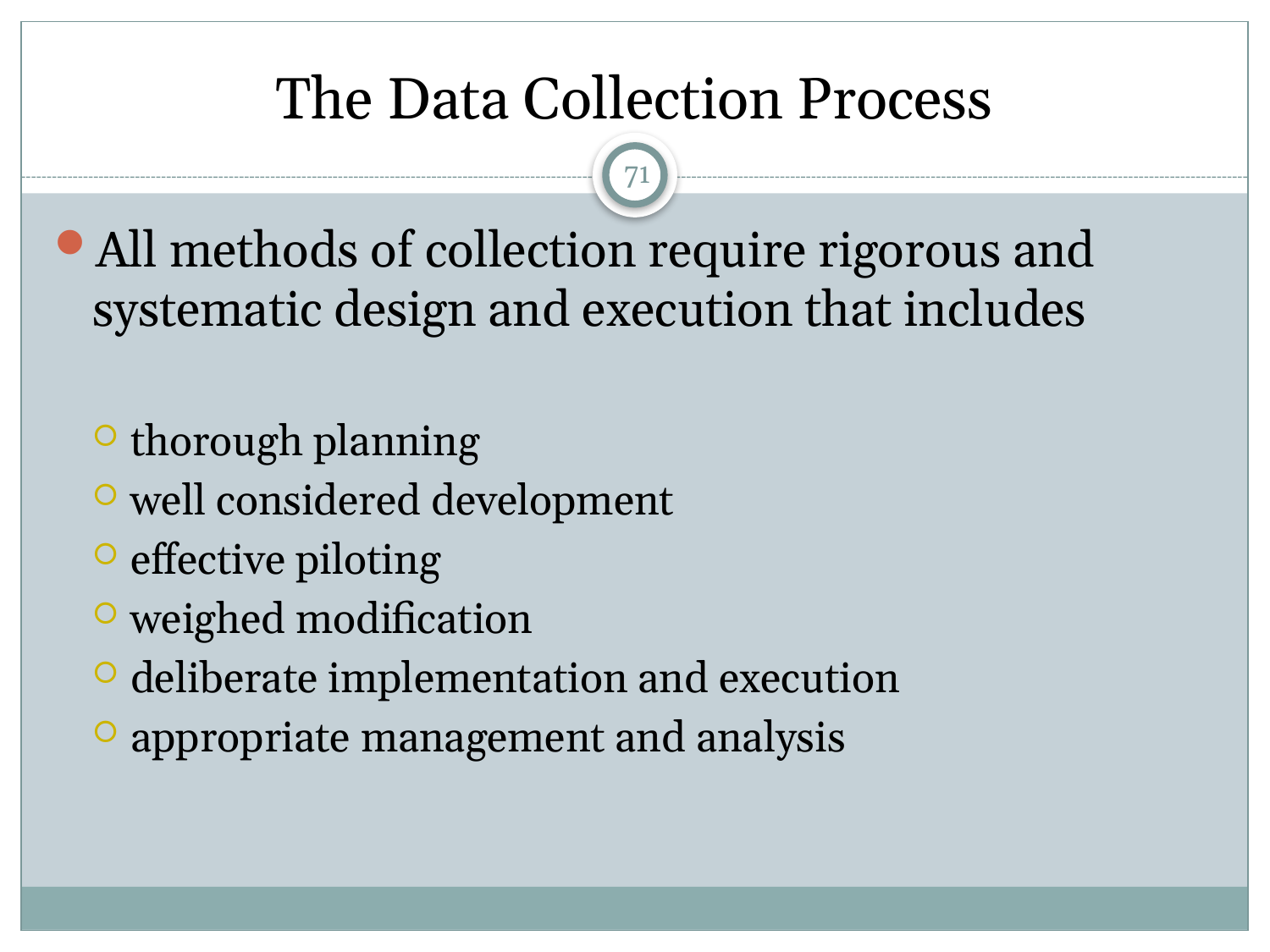

# The Data Collection Process
All methods of collection require rigorous and systematic design and execution that includes

thorough planning
well considered development
effective piloting
weighed modification
deliberate implementation and execution
appropriate management and analysis
71